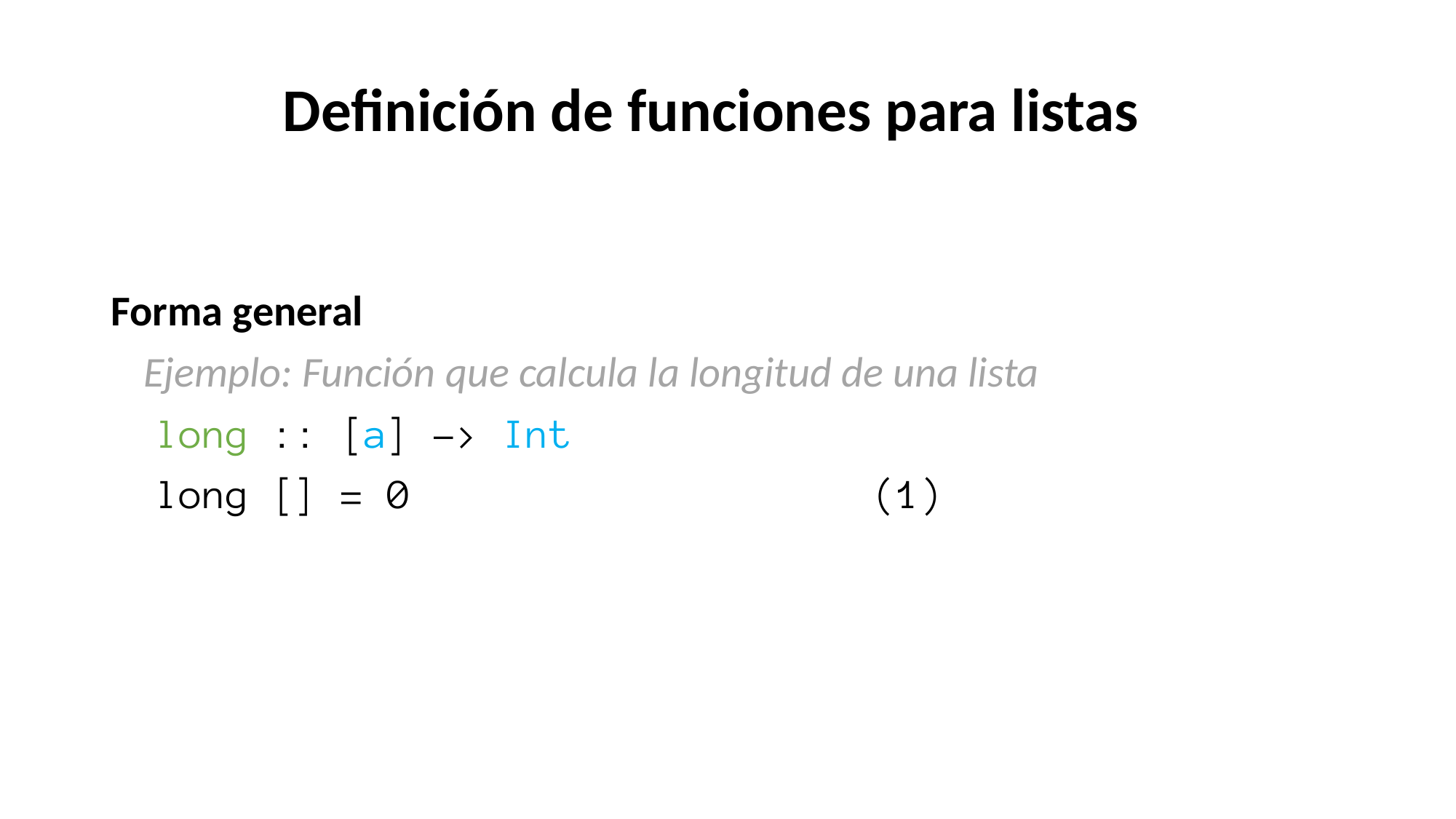

Definición de funciones para listas

Forma general
    Ejemplo: Función que calcula la longitud de una lista
  long :: [a] -> Int
  long [] = 0					(1)

2) ➙ 0